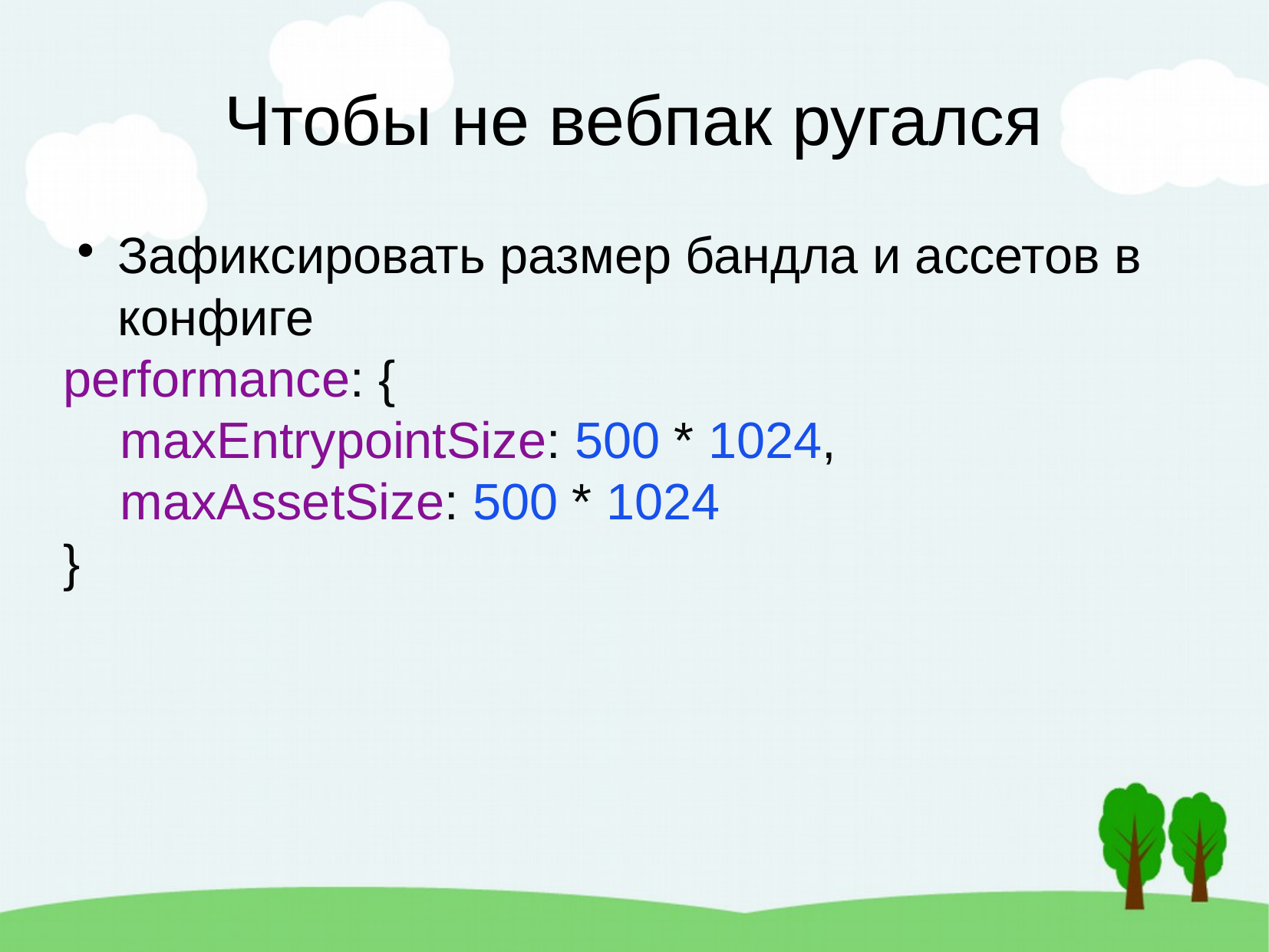

Чтобы не вебпак ругался
Зафиксировать размер бандла и ассетов в конфиге
performance: {
    maxEntrypointSize: 500 * 1024,
    maxAssetSize: 500 * 1024
}